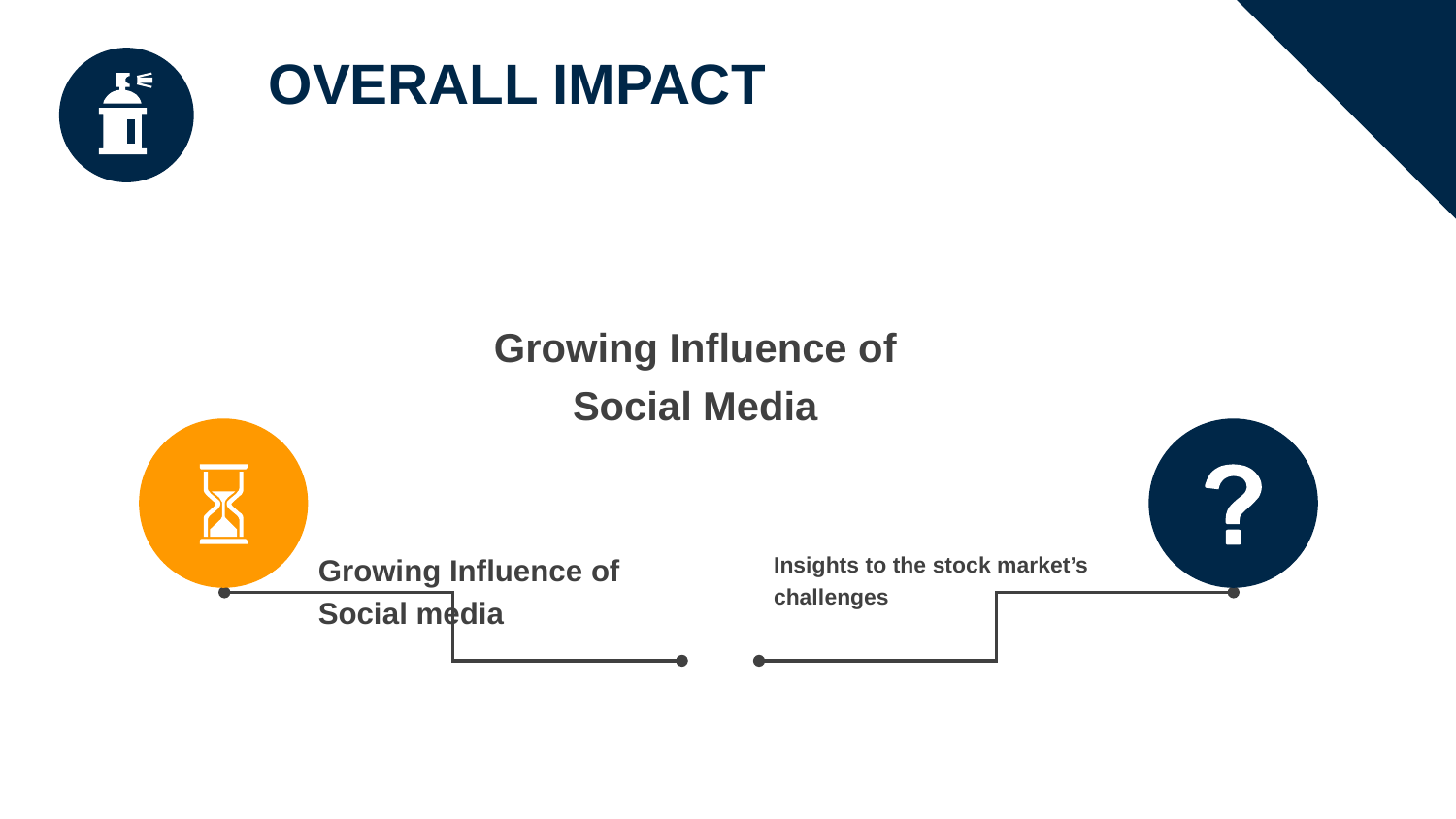

Overall Impact

Growing Influence of Social Media

Growing Influence of Social media
Insights to the stock market’s challenges